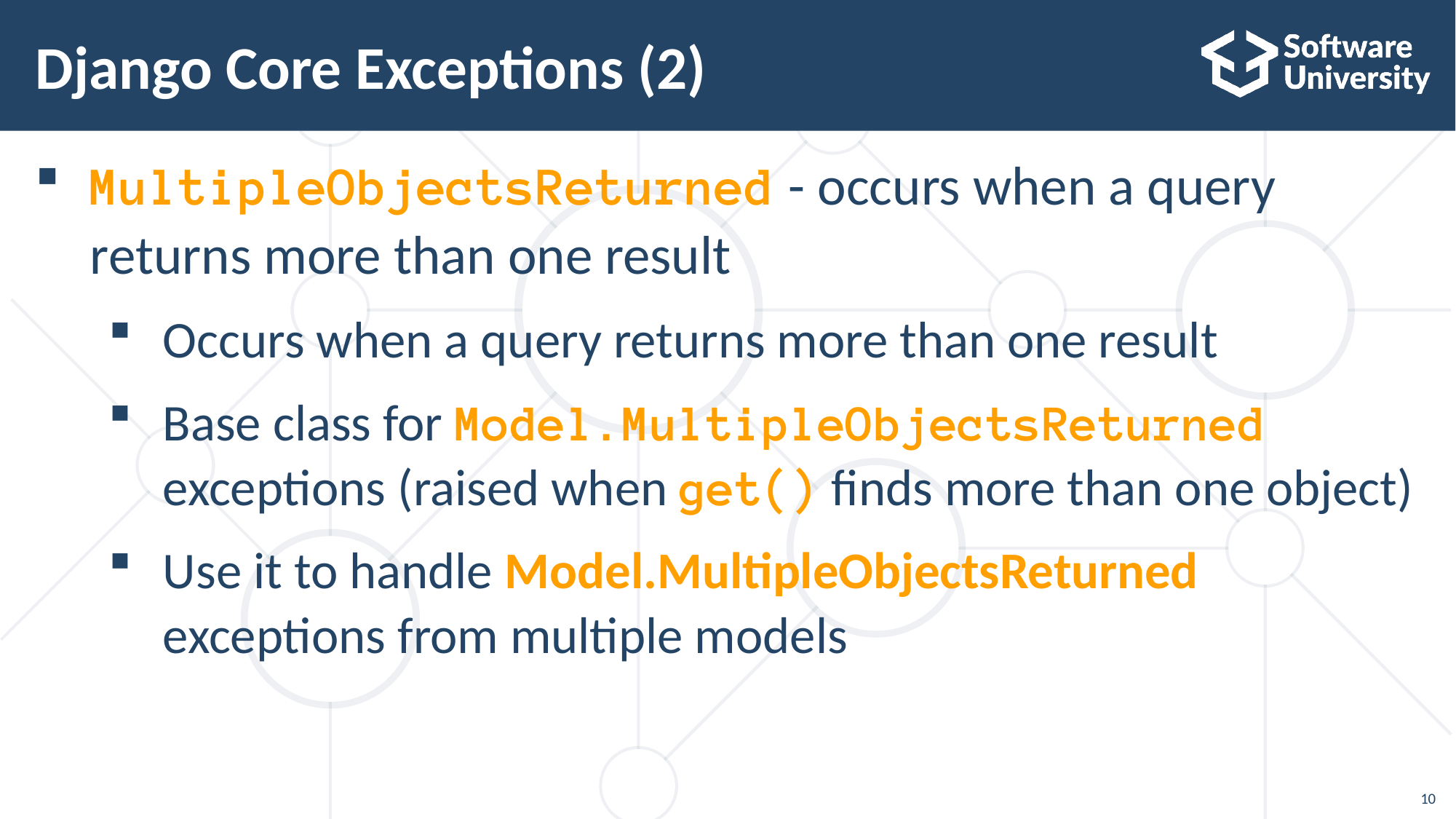

# Django Core Exceptions (2)
MultipleObjectsReturned - occurs when a query returns more than one result
Occurs when a query returns more than one result
Base class for Model.MultipleObjectsReturned exceptions (raised when get() finds more than one object)
Use it to handle Model.MultipleObjectsReturned exceptions from multiple models
10